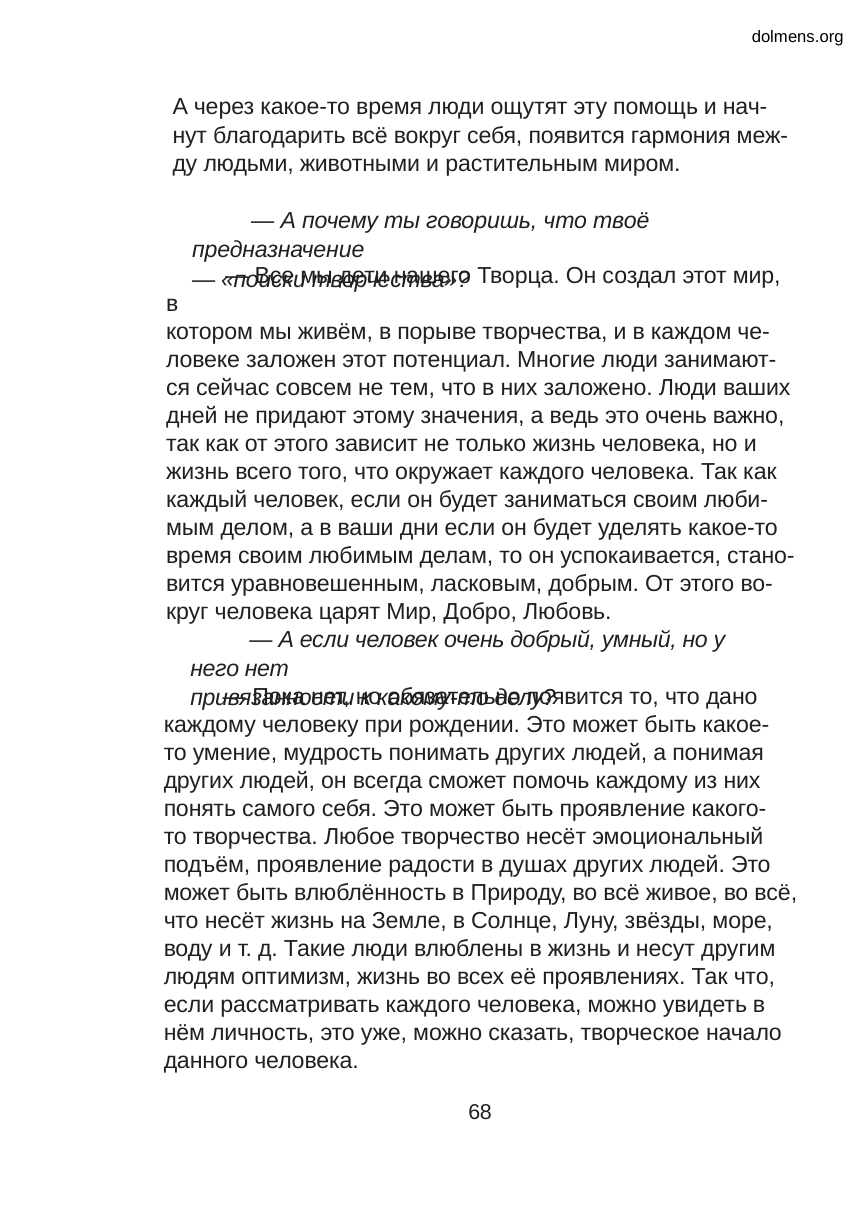

dolmens.org

А через какое-то время люди ощутят эту помощь и нач-
нут благодарить всё вокруг себя, появится гармония меж-
ду людьми, животными и растительным миром.

— А почему ты говоришь, что твоё предназначение
— «поиски творчества»?

— Все мы дети нашего Творца. Он создал этот мир, в
котором мы живём, в порыве творчества, и в каждом че-
ловеке заложен этот потенциал. Многие люди занимают-
ся сейчас совсем не тем, что в них заложено. Люди ваших
дней не придают этому значения, а ведь это очень важно,
так как от этого зависит не только жизнь человека, но и
жизнь всего того, что окружает каждого человека. Так как
каждый человек, если он будет заниматься своим люби-
мым делом, а в ваши дни если он будет уделять какое-то
время своим любимым делам, то он успокаивается, стано-
вится уравновешенным, ласковым, добрым. От этого во-
круг человека царят Мир, Добро, Любовь.

— А если человек очень добрый, умный, но у него нет
привязанности к какому-то делу?

— Пока нет, но обязательно появится то, что дано
каждому человеку при рождении. Это может быть какое-
то умение, мудрость понимать других людей, а понимая
других людей, он всегда сможет помочь каждому из них
понять самого себя. Это может быть проявление какого-
то творчества. Любое творчество несёт эмоциональный
подъём, проявление радости в душах других людей. Это
может быть влюблённость в Природу, во всё живое, во всё,
что несёт жизнь на Земле, в Солнце, Луну, звёзды, море,
воду и т. д. Такие люди влюблены в жизнь и несут другим
людям оптимизм, жизнь во всех её проявлениях. Так что,
если рассматривать каждого человека, можно увидеть в
нём личность, это уже, можно сказать, творческое начало
данного человека.

68